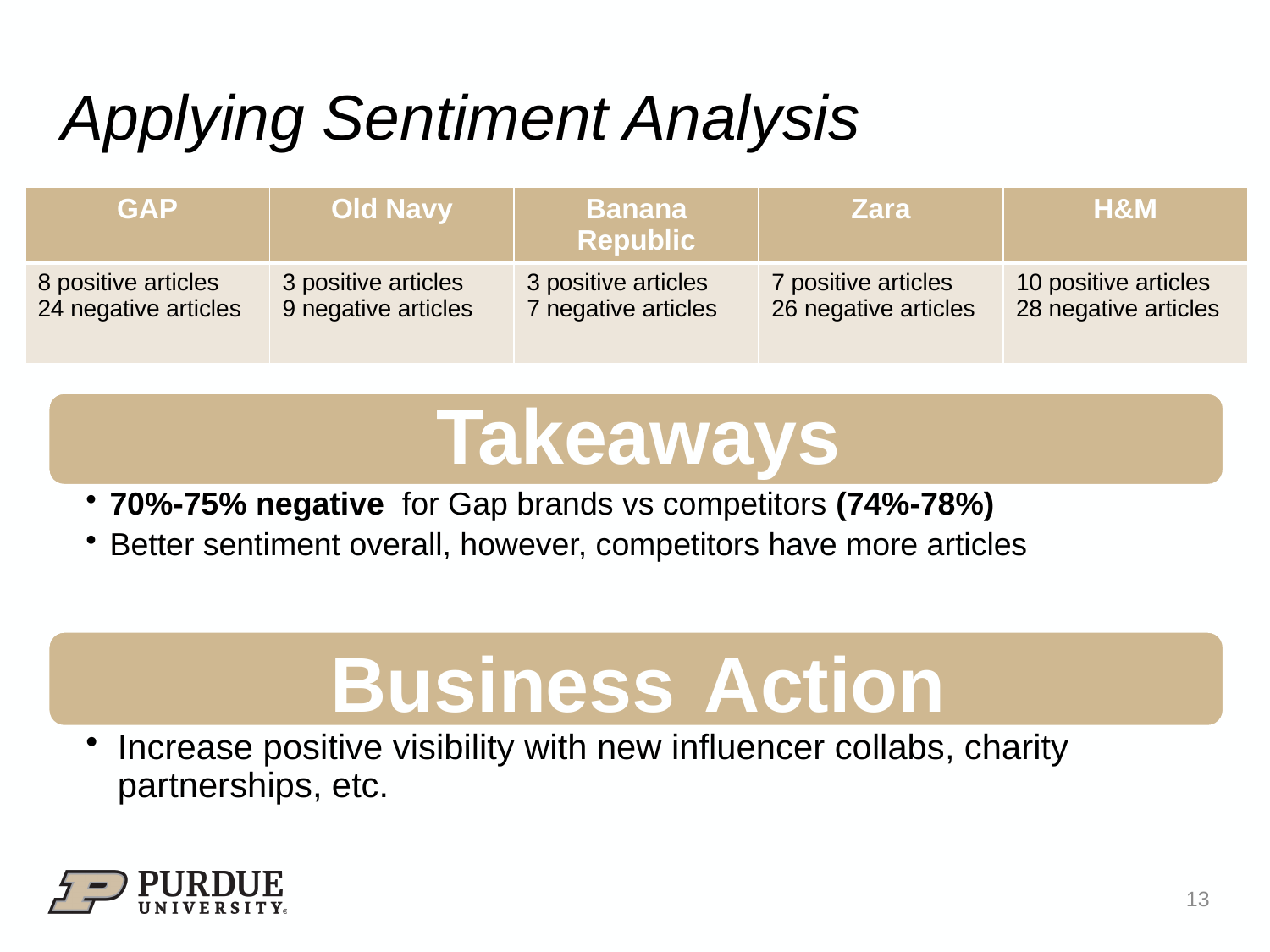

Applying Sentiment Analysis
| GAP | Old Navy | Banana Republic | Zara | H&M |
| --- | --- | --- | --- | --- |
| 8 positive articles 24 negative articles | 3 positive articles 9 negative articles | 3 positive articles 7 negative articles | 7 positive articles 26 negative articles | 10 positive articles 28 negative articles |

Takeaways
70%-75% negative  for Gap brands vs competitors (74%-78%)
Better sentiment overall, however, competitors have more articles
Business Action
Increase positive visibility with new influencer collabs, charity partnerships, etc.
13